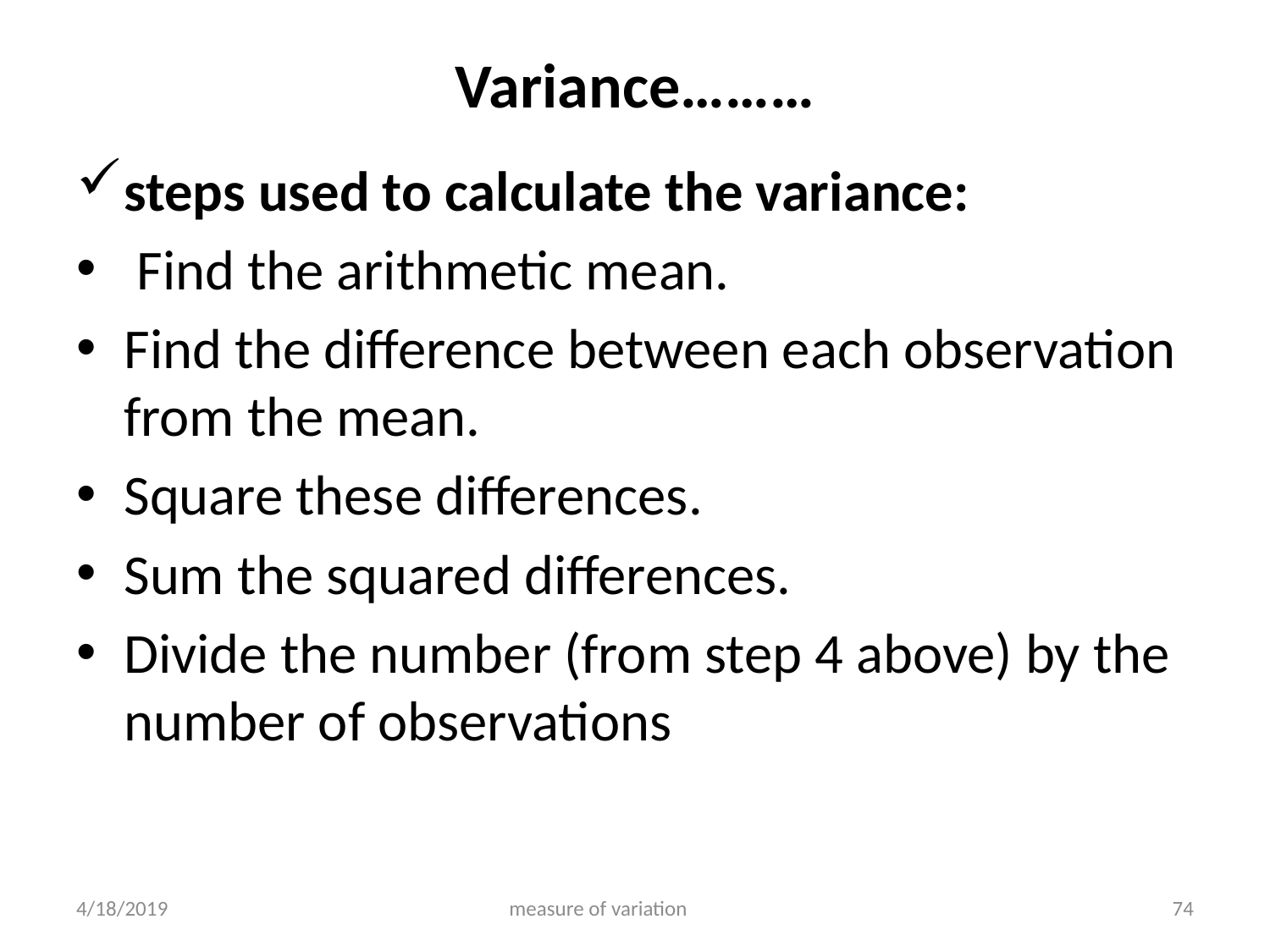

# Variance………
steps used to calculate the variance:
 Find the arithmetic mean.
Find the difference between each observation from the mean.
Square these differences.
Sum the squared differences.
Divide the number (from step 4 above) by the number of observations

4/18/2019
measure of variation
74